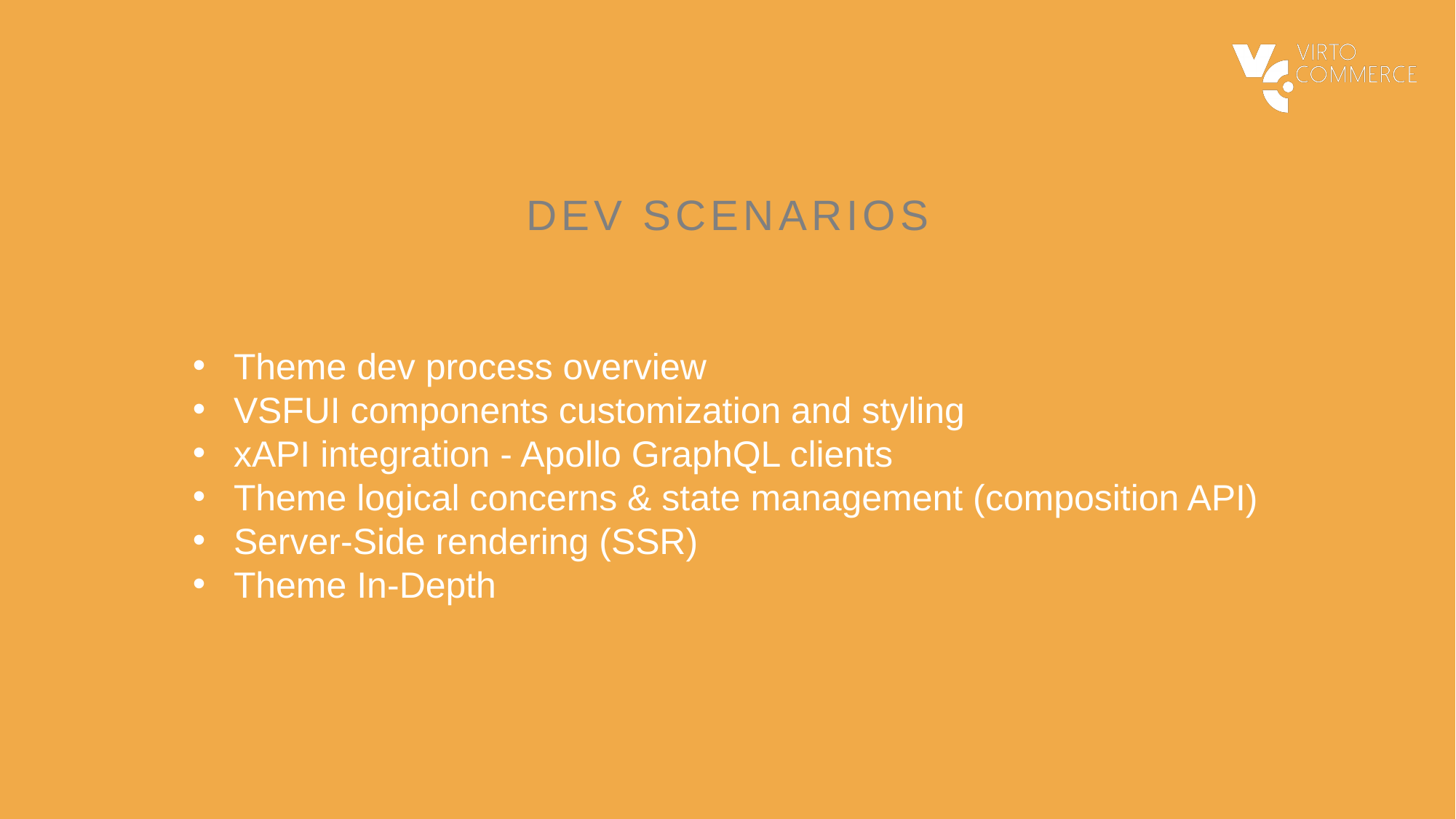

# Dev scenarios

Theme dev process overview
VSFUI components customization and styling
xAPI integration - Apollo GraphQL clients
Theme logical concerns & state management (composition API)
Server-Side rendering (SSR)
Theme In-Depth